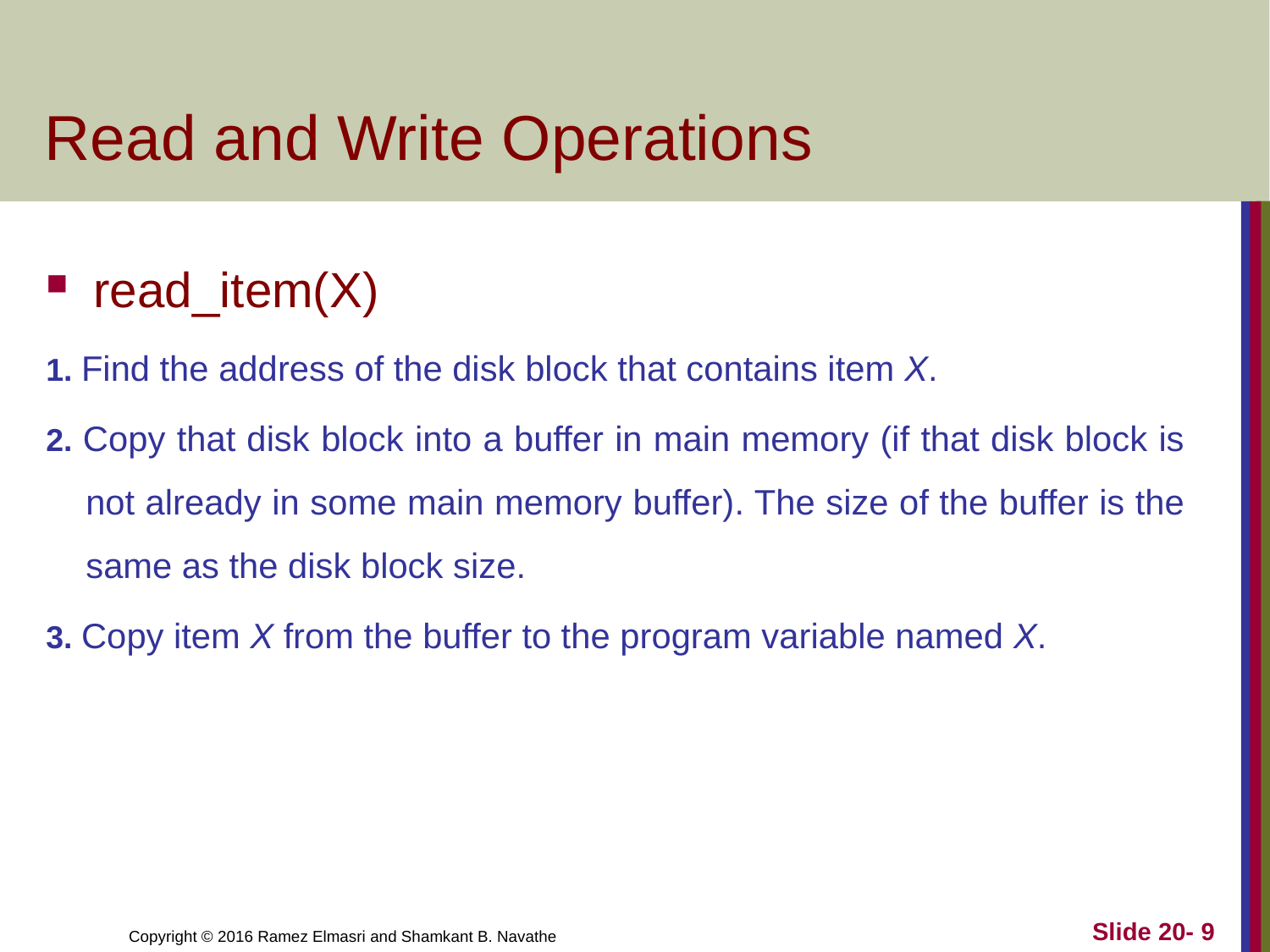

# Read and Write Operations
read_item(X)
1. Find the address of the disk block that contains item X.
2. Copy that disk block into a buffer in main memory (if that disk block is not already in some main memory buffer). The size of the buffer is the same as the disk block size.
3. Copy item X from the buffer to the program variable named X.

Slide 20- 9